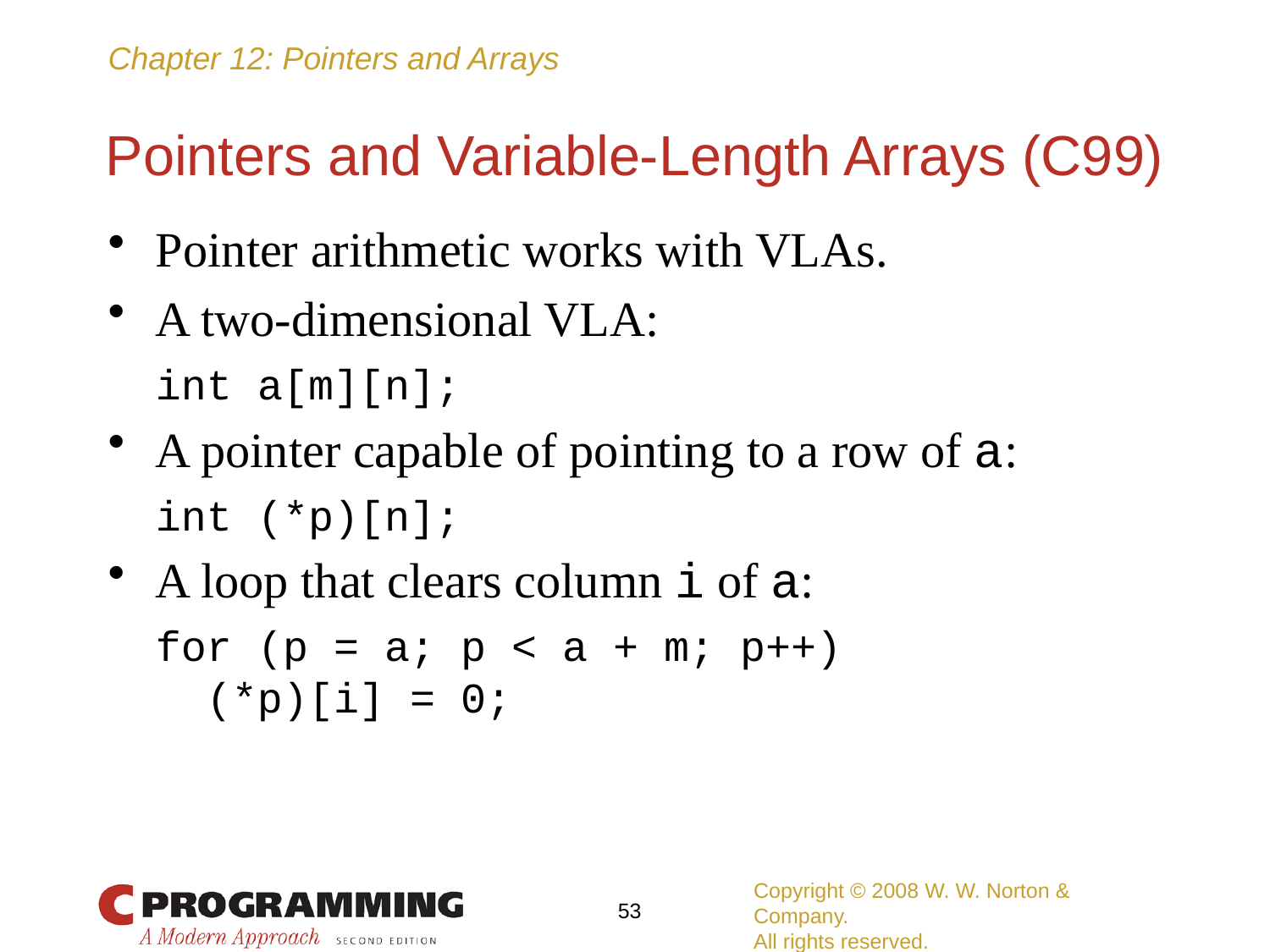

# Pointers and Variable-Length Arrays (C99)
Pointer arithmetic works with VLAs.
A two-dimensional VLA:
	int a[m][n];
A pointer capable of pointing to a row of a:
	int (*p)[n];
A loop that clears column i of a:
	for (p = a; p < a + m; p++)
	  (*p)[i] = 0;
Copyright © 2008 W. W. Norton & Company.
All rights reserved.
53